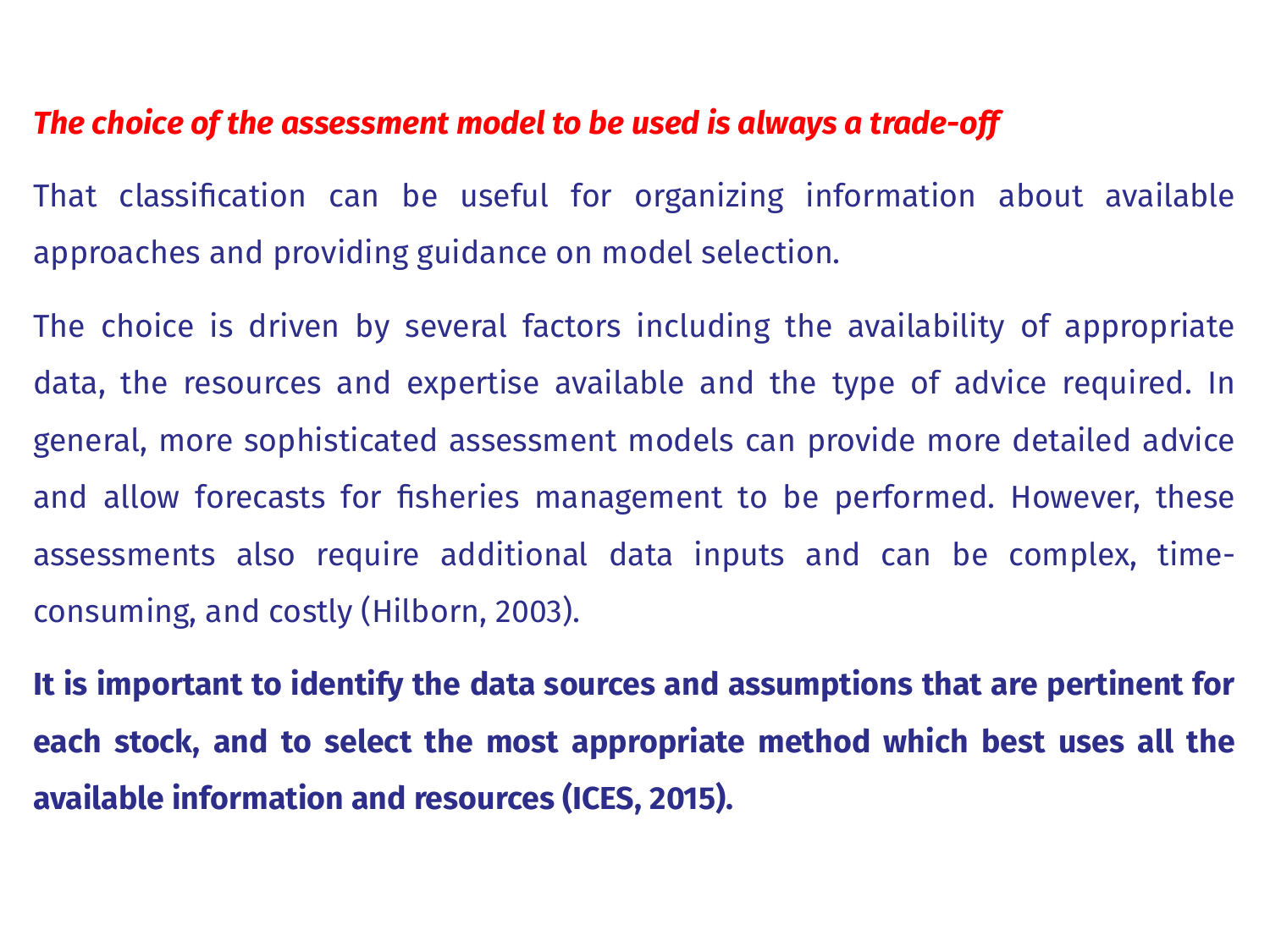

The choice of the assessment model to be used is always a trade-off
That classification can be useful for organizing information about available approaches and providing guidance on model selection.
The choice is driven by several factors including the availability of appropriate data, the resources and expertise available and the type of advice required. In general, more sophisticated assessment models can provide more detailed advice and allow forecasts for fisheries management to be performed. However, these assessments also require additional data inputs and can be complex, time-consuming, and costly (Hilborn, 2003).
It is important to identify the data sources and assumptions that are pertinent for each stock, and to select the most appropriate method which best uses all the available information and resources (ICES, 2015).